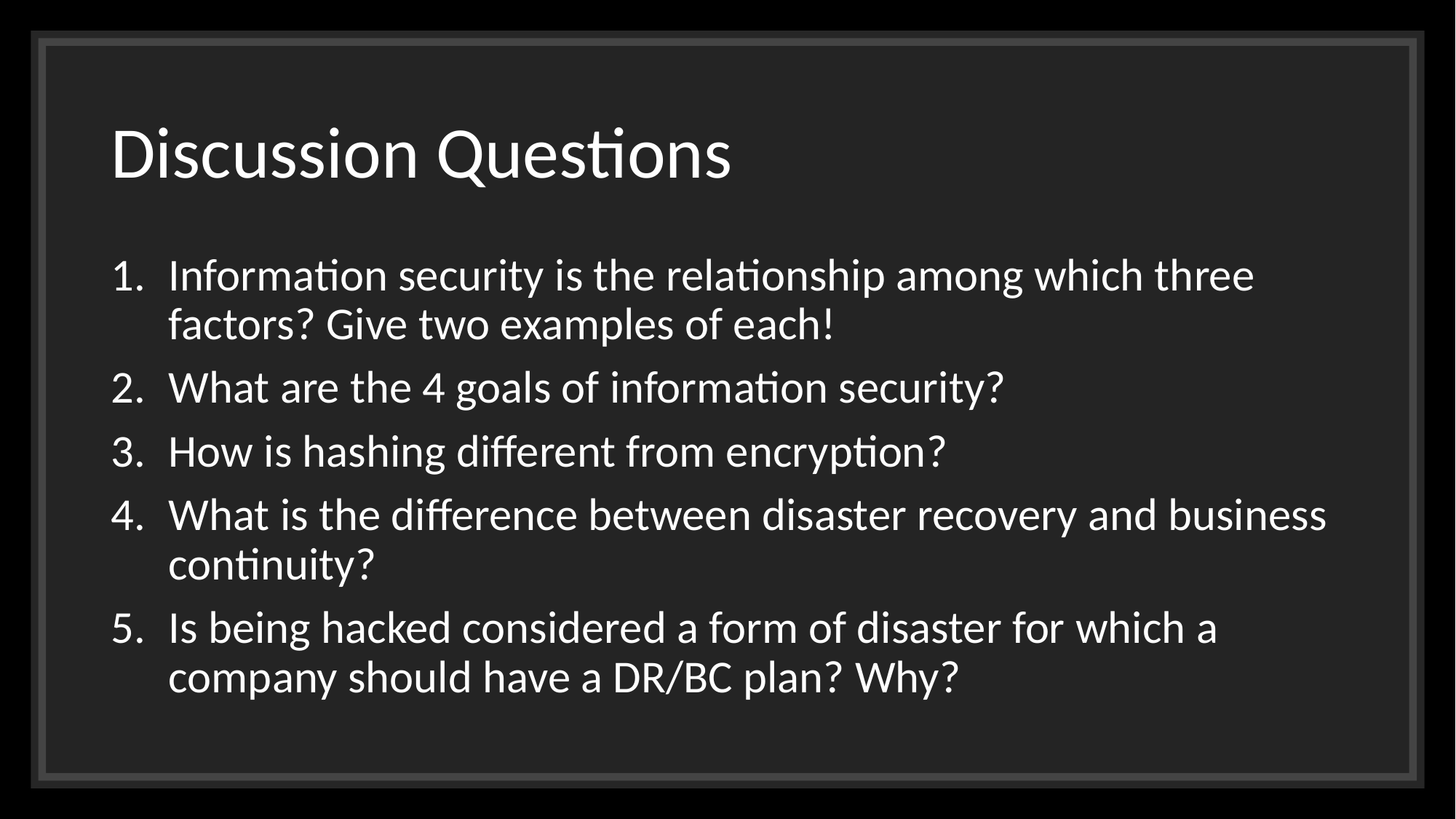

# Discussion Questions
Information security is the relationship among which three factors? Give two examples of each!
What are the 4 goals of information security?
How is hashing different from encryption?
What is the difference between disaster recovery and business continuity?
Is being hacked considered a form of disaster for which a company should have a DR/BC plan? Why?